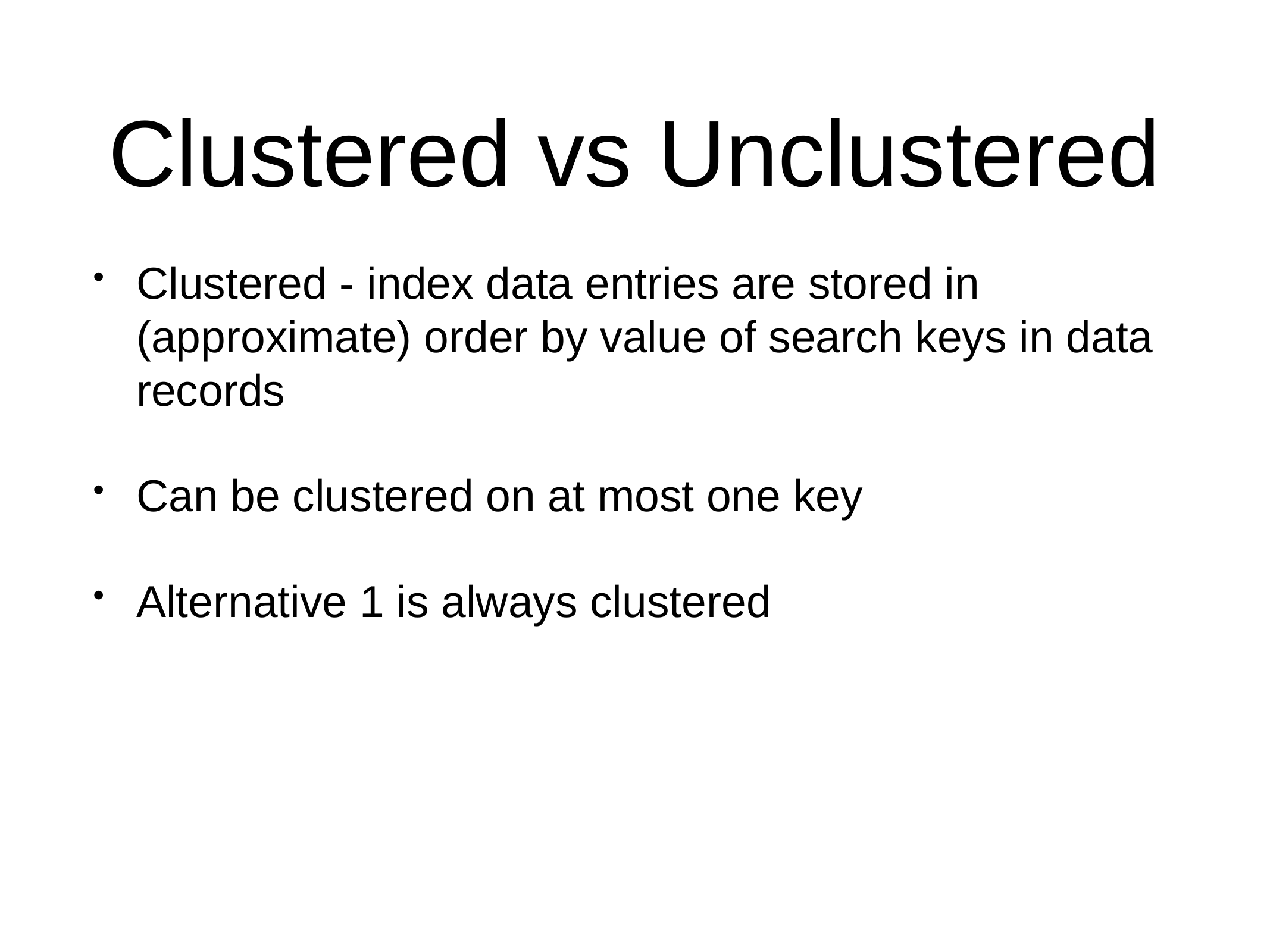

# Clustered vs Unclustered
Clustered - index data entries are stored in (approximate) order by value of search keys in data records
Can be clustered on at most one key
Alternative 1 is always clustered